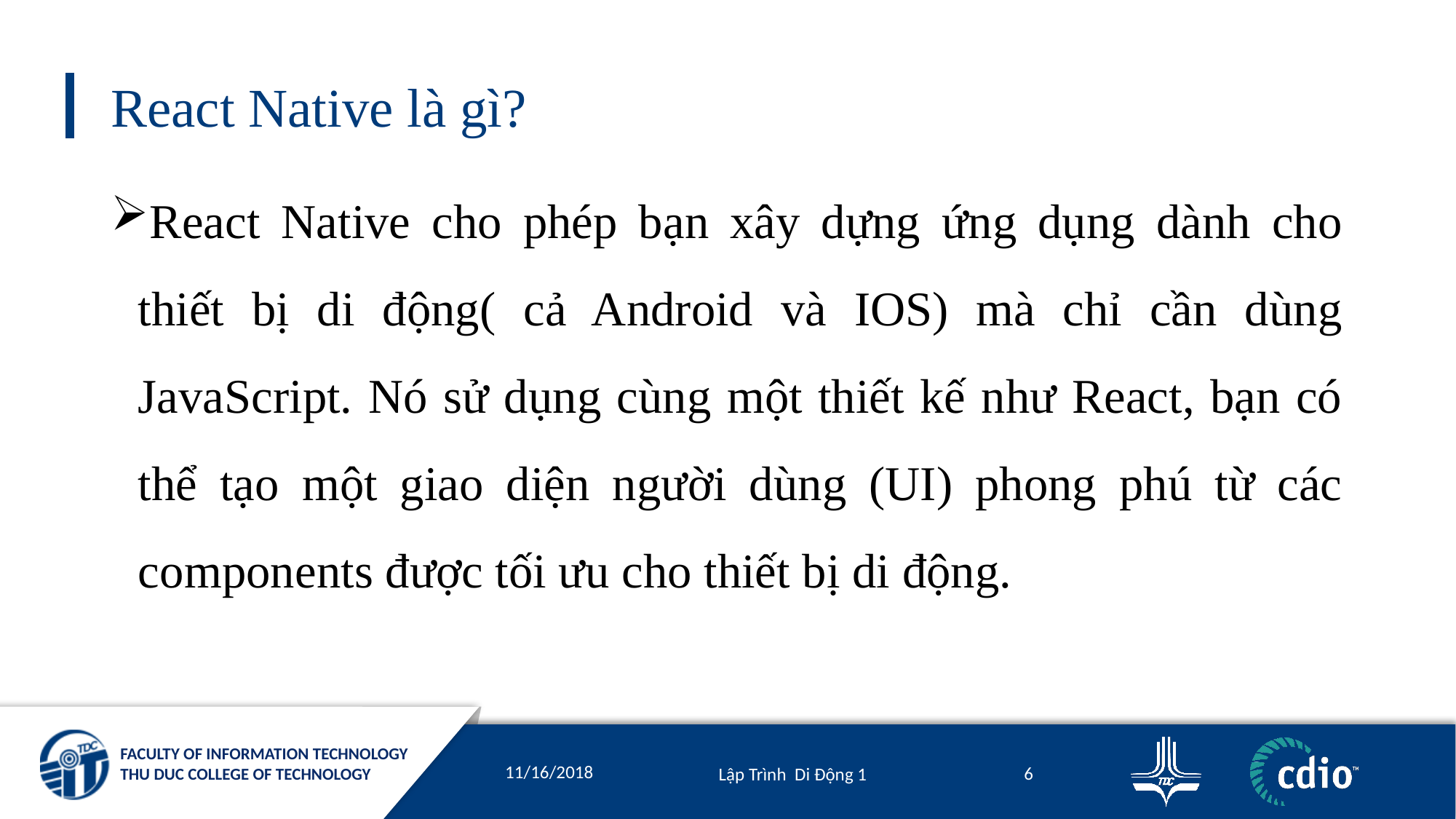

# React Native là gì?
React Native cho phép bạn xây dựng ứng dụng dành cho thiết bị di động( cả Android và IOS) mà chỉ cần dùng JavaScript. Nó sử dụng cùng một thiết kế như React, bạn có thể tạo một giao diện người dùng (UI) phong phú từ các components được tối ưu cho thiết bị di động.